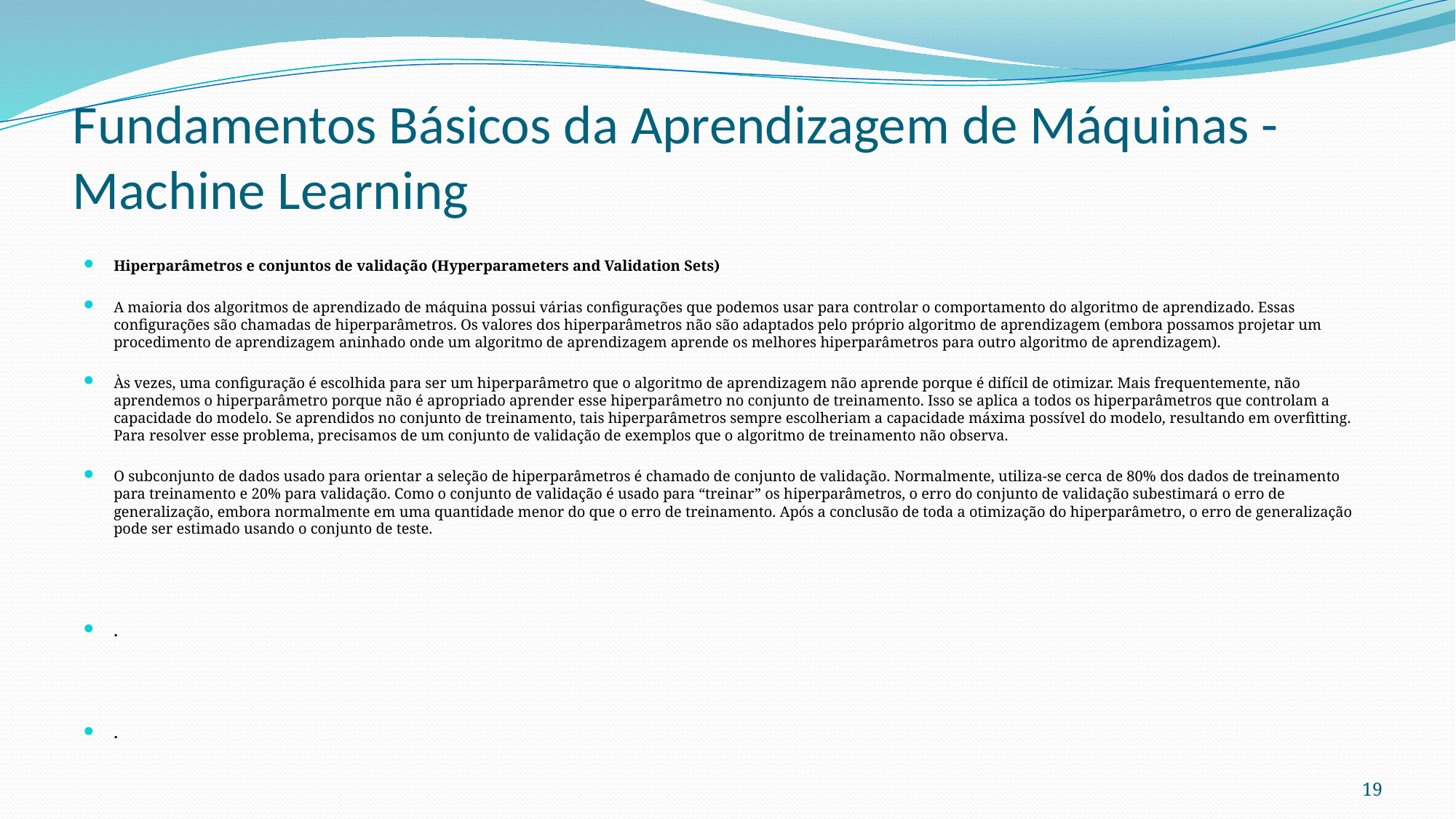

# Fundamentos Básicos da Aprendizagem de Máquinas - Machine Learning

Hiperparâmetros e conjuntos de validação (Hyperparameters and Validation Sets)

A maioria dos algoritmos de aprendizado de máquina possui várias configurações que podemos usar para controlar o comportamento do algoritmo de aprendizado. Essas configurações são chamadas de hiperparâmetros. Os valores dos hiperparâmetros não são adaptados pelo próprio algoritmo de aprendizagem (embora possamos projetar um procedimento de aprendizagem aninhado onde um algoritmo de aprendizagem aprende os melhores hiperparâmetros para outro algoritmo de aprendizagem).

Às vezes, uma configuração é escolhida para ser um hiperparâmetro que o algoritmo de aprendizagem não aprende porque é difícil de otimizar. Mais frequentemente, não aprendemos o hiperparâmetro porque não é apropriado aprender esse hiperparâmetro no conjunto de treinamento. Isso se aplica a todos os hiperparâmetros que controlam a capacidade do modelo. Se aprendidos no conjunto de treinamento, tais hiperparâmetros sempre escolheriam a capacidade máxima possível do modelo, resultando em overfitting. Para resolver esse problema, precisamos de um conjunto de validação de exemplos que o algoritmo de treinamento não observa.

O subconjunto de dados usado para orientar a seleção de hiperparâmetros é chamado de conjunto de validação. Normalmente, utiliza-se cerca de 80% dos dados de treinamento para treinamento e 20% para validação. Como o conjunto de validação é usado para “treinar” os hiperparâmetros, o erro do conjunto de validação subestimará o erro de generalização, embora normalmente em uma quantidade menor do que o erro de treinamento. Após a conclusão de toda a otimização do hiperparâmetro, o erro de generalização pode ser estimado usando o conjunto de teste.

.

.

19